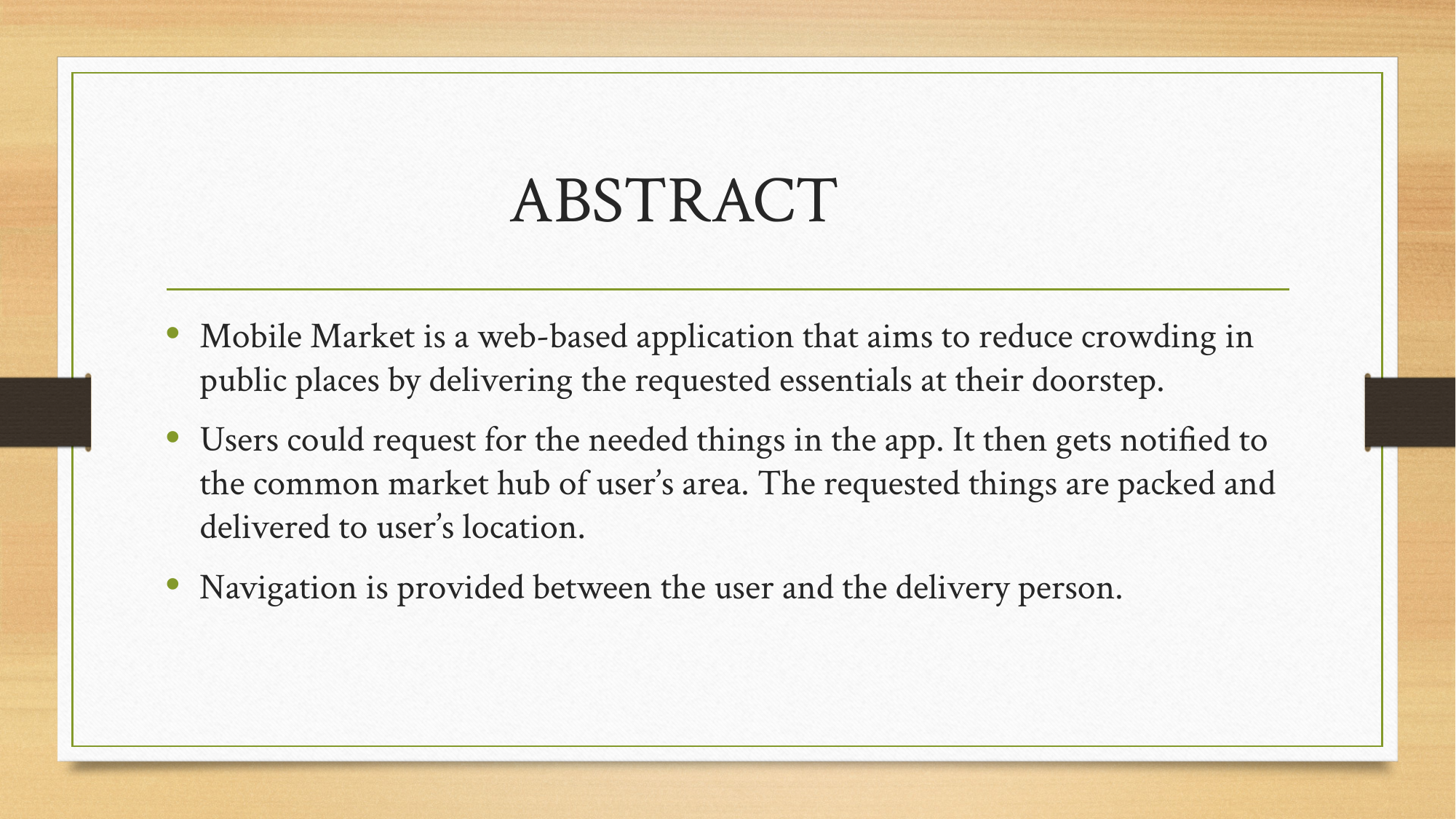

# ABSTRACT
Mobile Market is a web-based application that aims to reduce crowding in public places by delivering the requested essentials at their doorstep.
Users could request for the needed things in the app. It then gets notified to the common market hub of user’s area. The requested things are packed and delivered to user’s location.
Navigation is provided between the user and the delivery person.